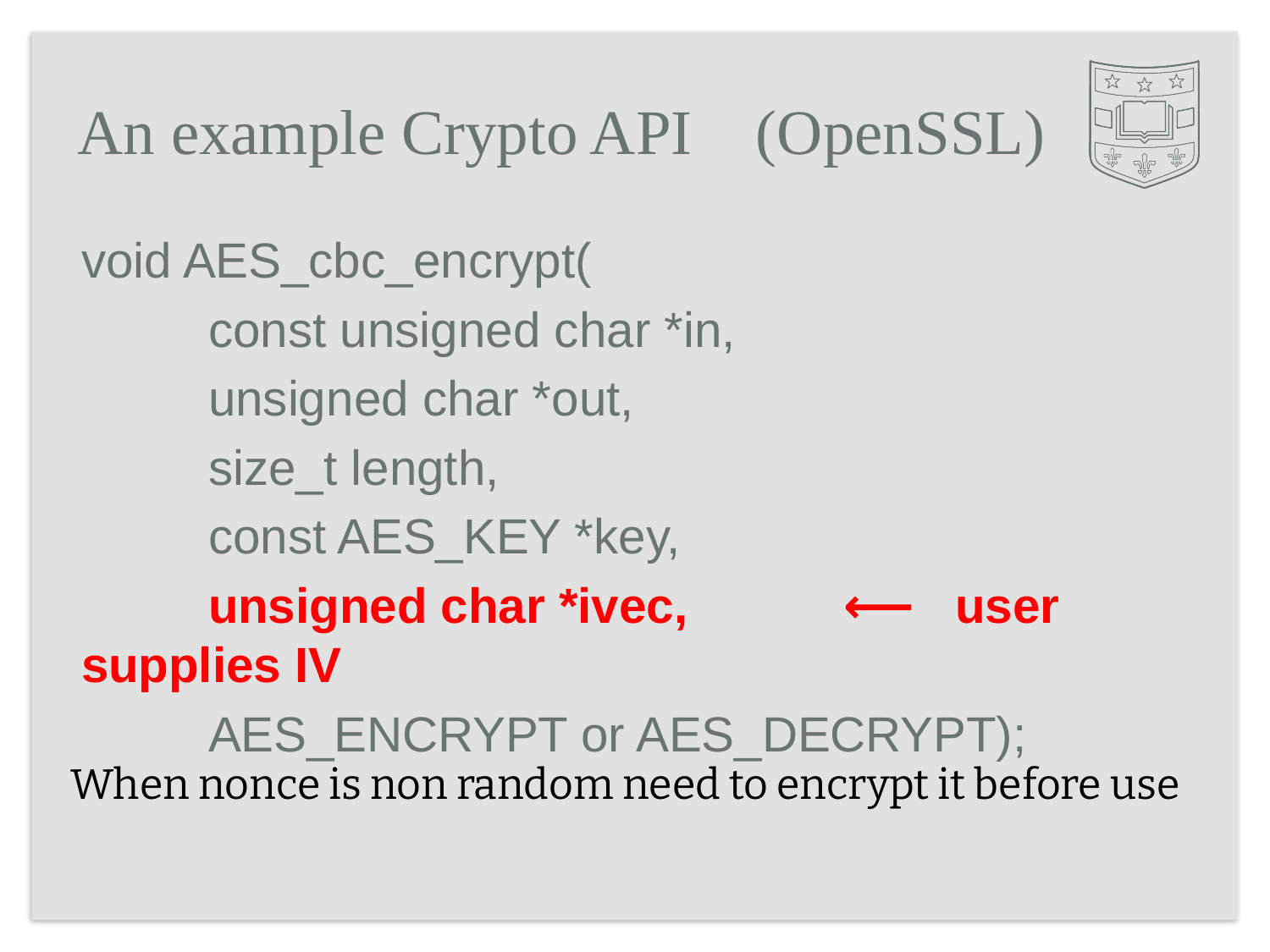

# An example Crypto API    (OpenSSL)
void AES_cbc_encrypt(
	const unsigned char *in,
	unsigned char *out,
	size_t length,
	const AES_KEY *key,
	unsigned char *ivec,		⟵   user supplies IV
	AES_ENCRYPT or AES_DECRYPT);
When nonce is non random need to encrypt it before use